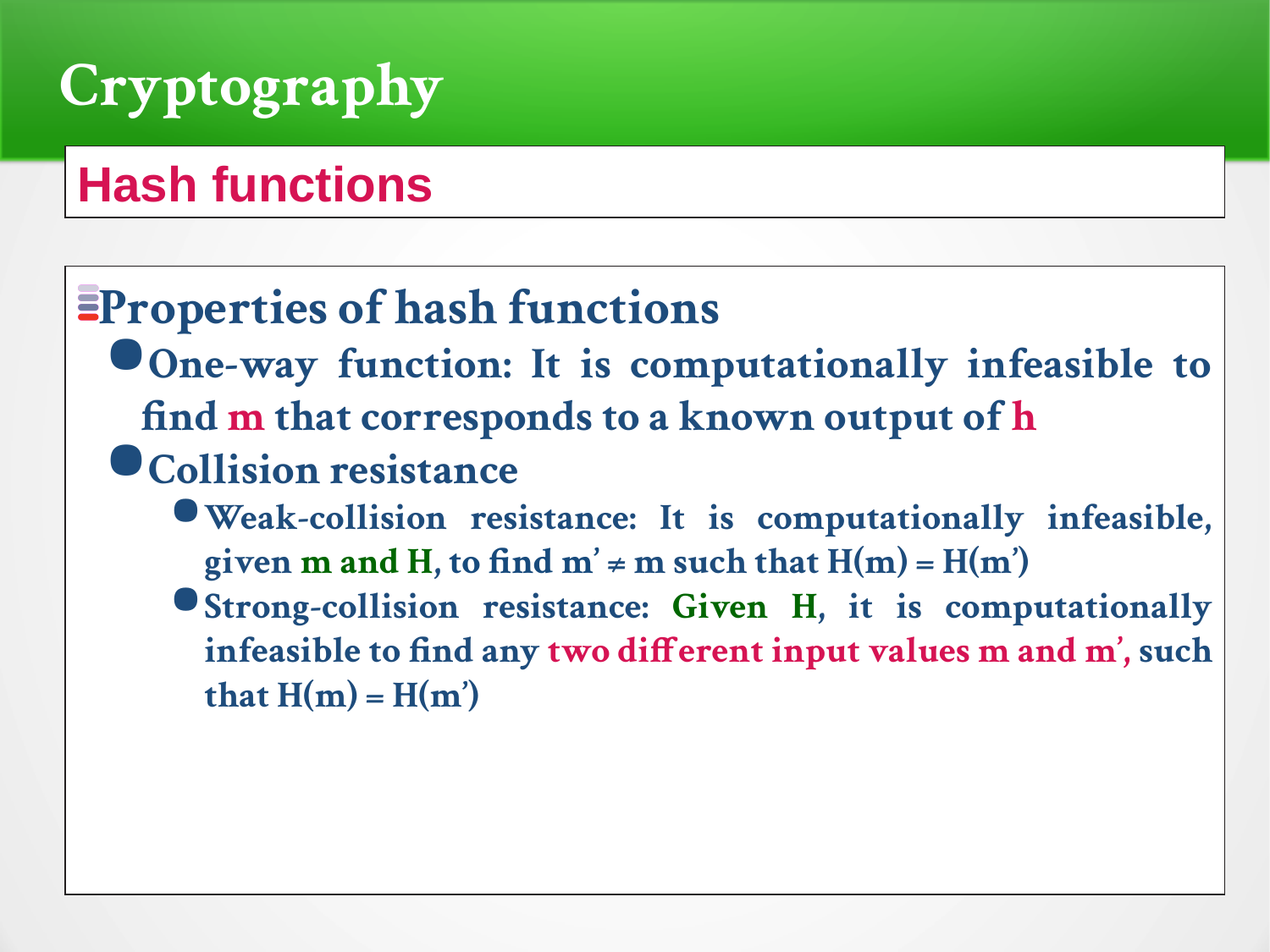

Cryptography
Hash functions
Properties of hash functions
One-way function: It is computationally infeasible to find m that corresponds to a known output of h
Collision resistance
Weak-collision resistance: It is computationally infeasible, given m and H, to find m’ ≠ m such that H(m) = H(m’)
Strong-collision resistance: Given H, it is computationally infeasible to find any two different input values m and m’, such that H(m) = H(m’)